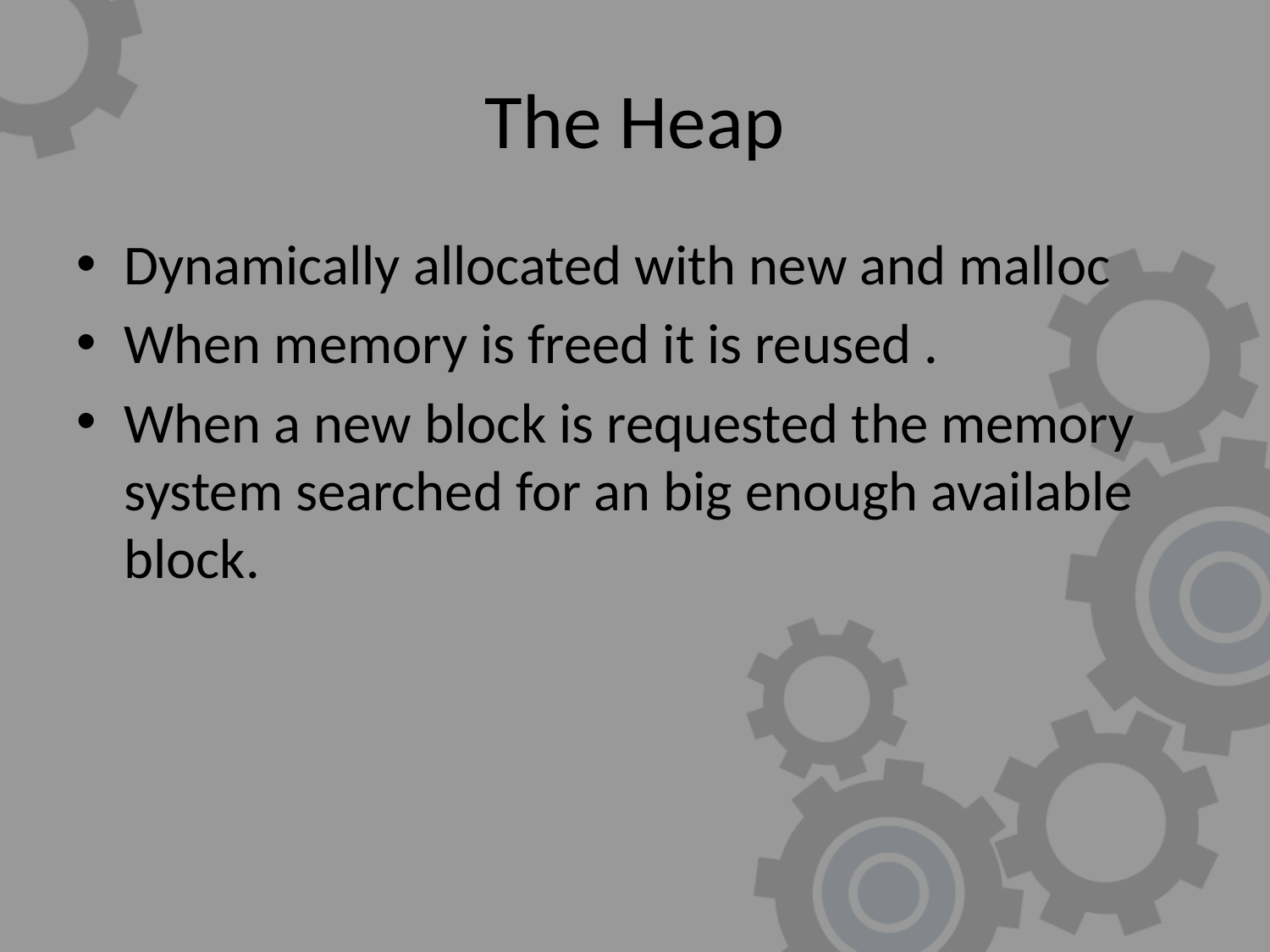

# The Heap
Dynamically allocated with new and malloc
When memory is freed it is reused .
When a new block is requested the memory system searched for an big enough available block.